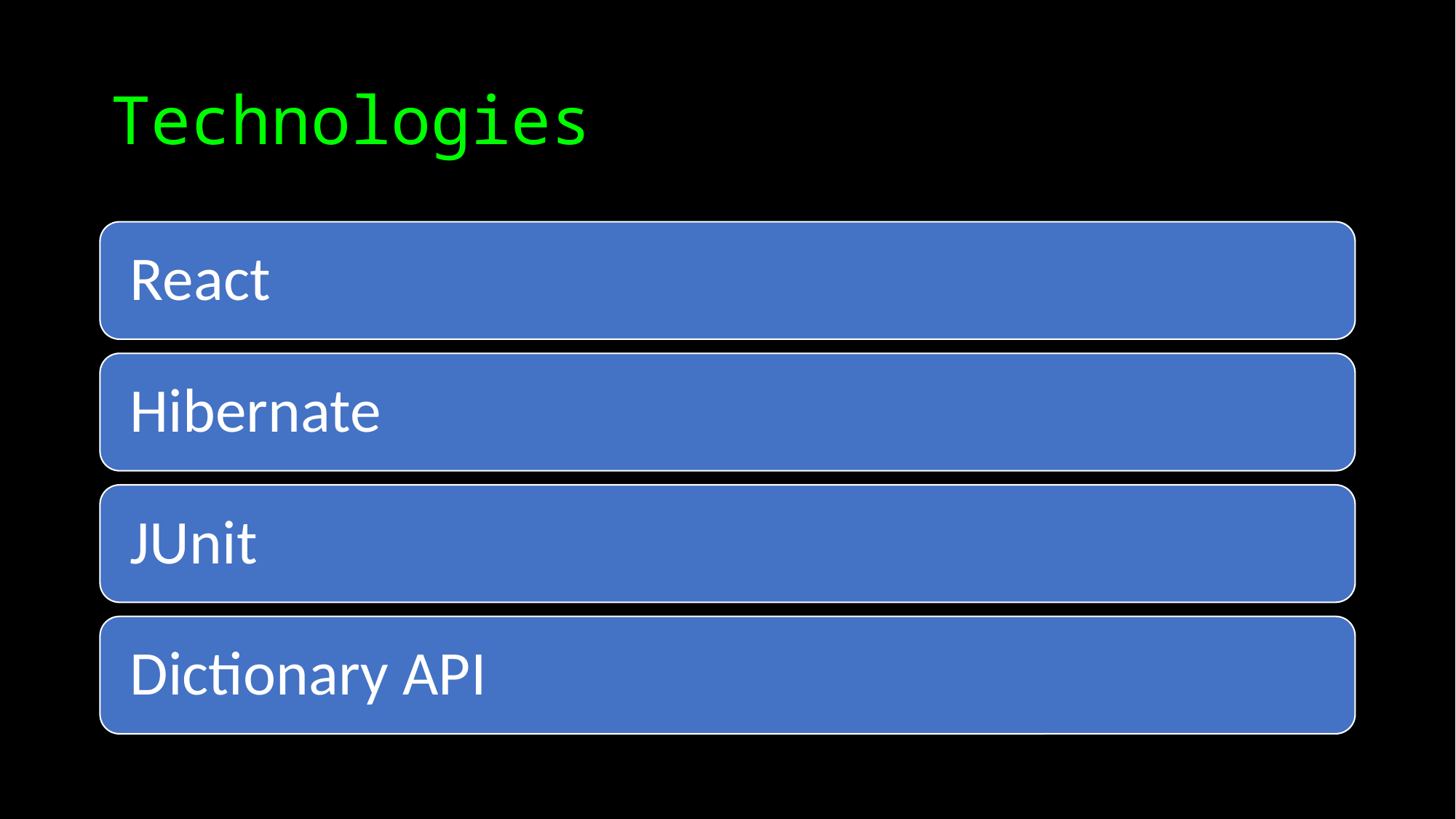

# Technologies
React
Hibernate
JUnit
Dictionary API